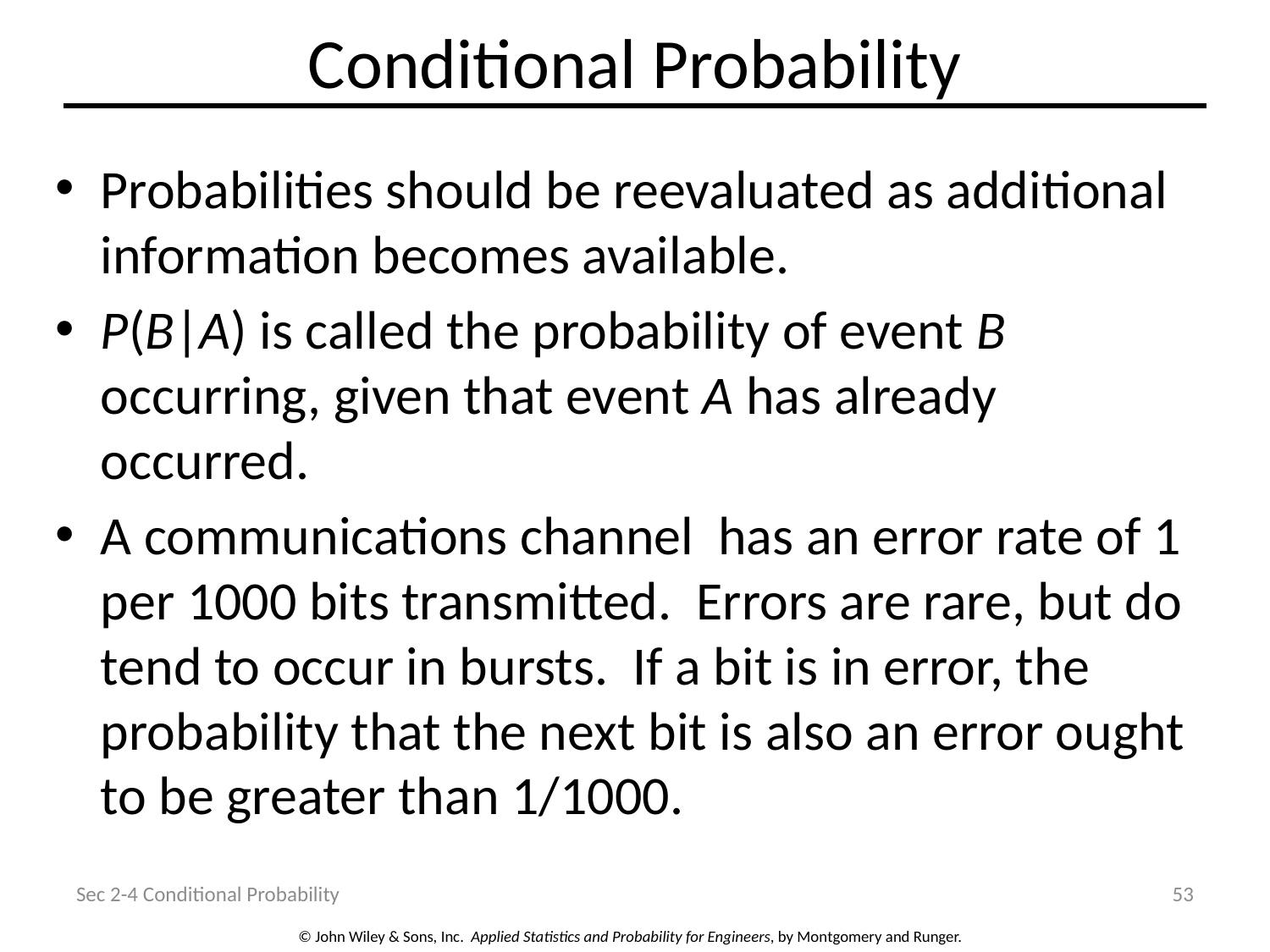

# Conditional Probability
Probabilities should be reevaluated as additional information becomes available.
P(B|A) is called the probability of event B occurring, given that event A has already occurred.
A communications channel  has an error rate of 1 per 1000 bits transmitted.  Errors are rare, but do tend to occur in bursts.  If a bit is in error, the probability that the next bit is also an error ought to be greater than 1/1000.
Sec 2-4 Conditional Probability
53